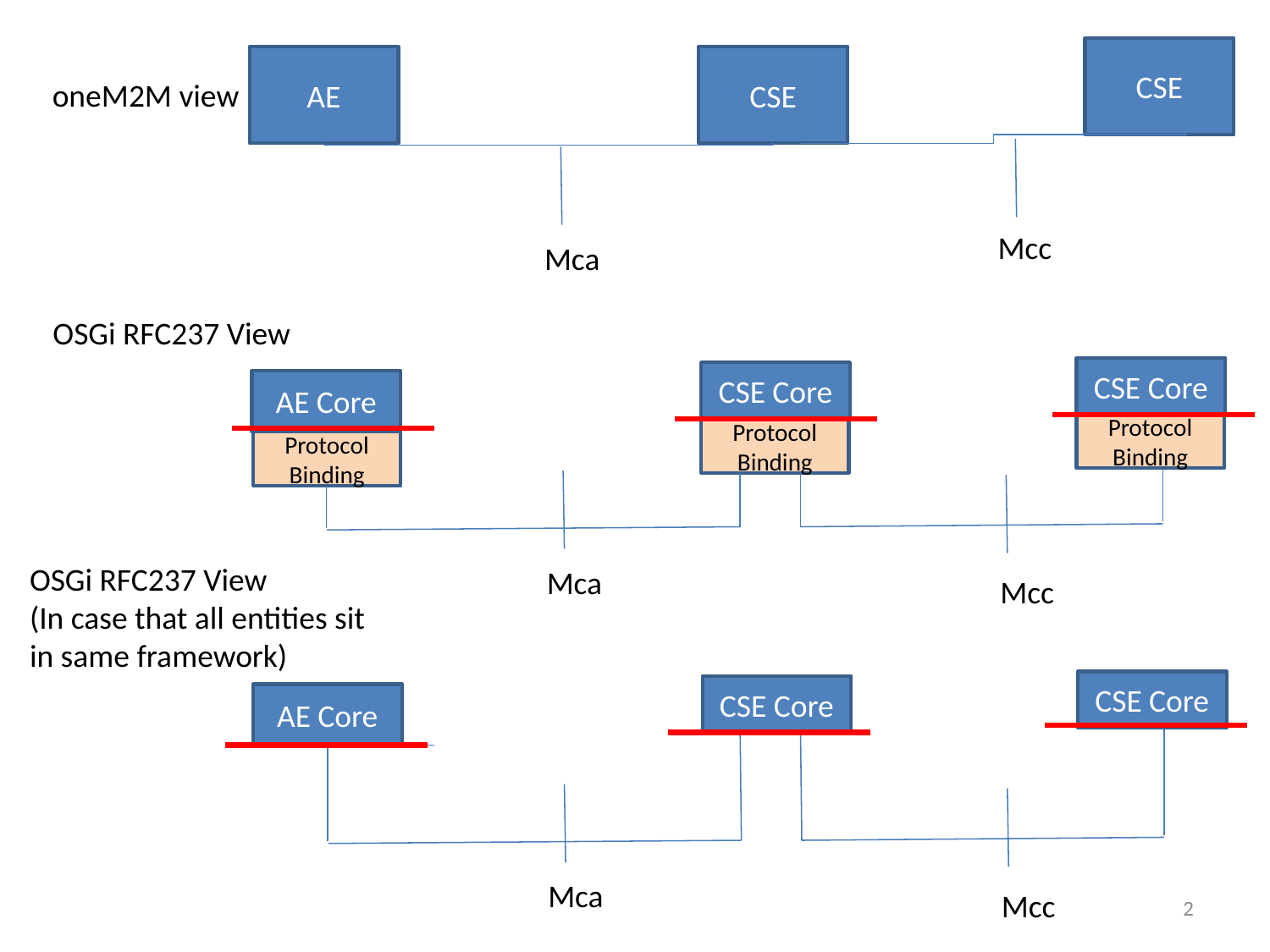

CSE
AE
CSE
oneM2M view
Mcc
Mca
OSGi RFC237 View
CSE Core
CSE Core
AE Core
Protocol Binding
Protocol Binding
Protocol Binding
OSGi RFC237 View
(In case that all entities sit
in same framework)
Mca
Mcc
CSE Core
CSE Core
AE Core
Mca
Mcc
2